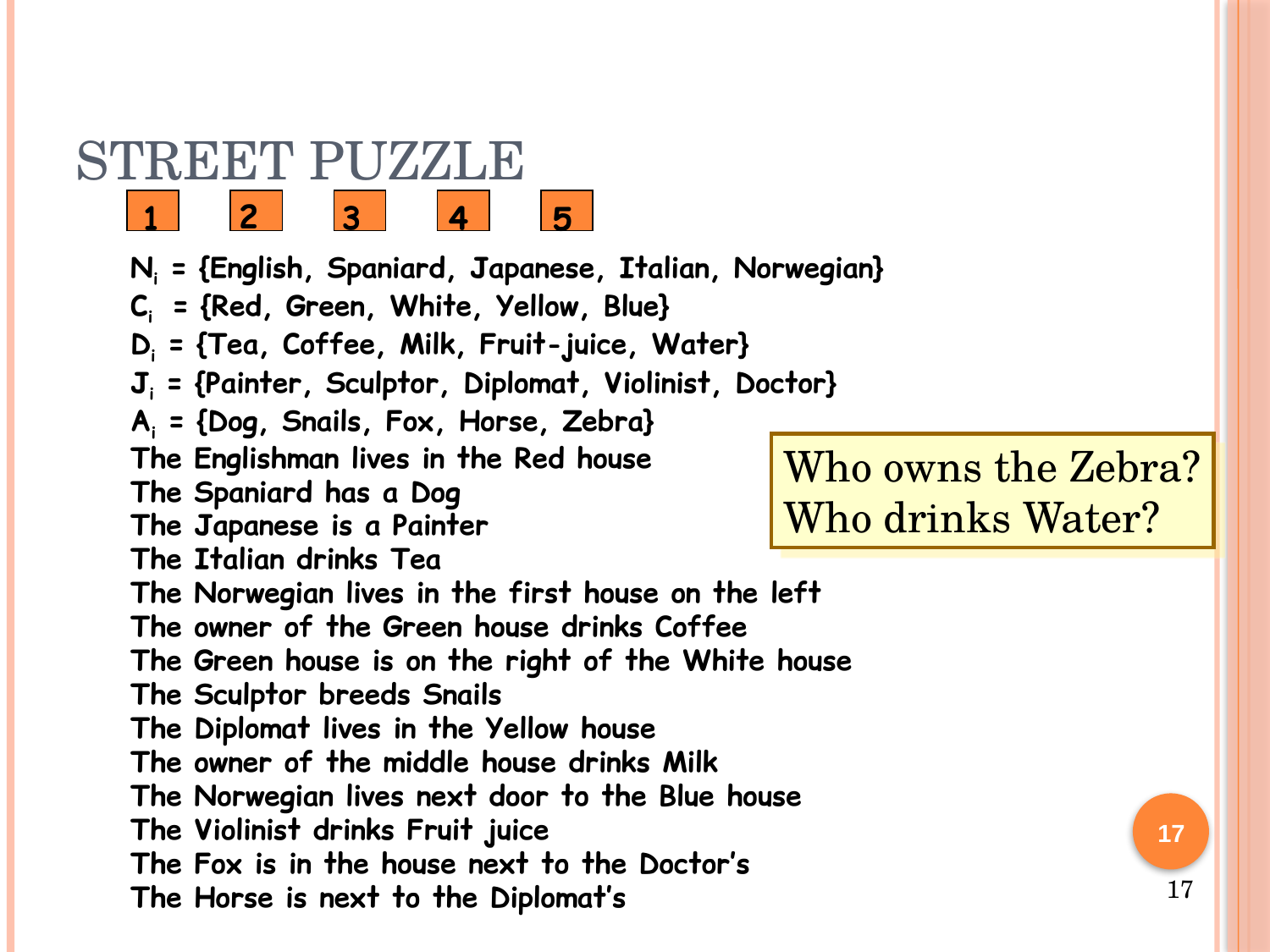

# Street Puzzle

2

3
4
1
5
Ni = {English, Spaniard, Japanese, Italian, Norwegian}
Ci  = {Red, Green, White, Yellow, Blue}
Di = {Tea, Coffee, Milk, Fruit-juice, Water}
Ji = {Painter, Sculptor, Diplomat, Violinist, Doctor}
Ai = {Dog, Snails, Fox, Horse, Zebra}
The Englishman lives in the Red house
The Spaniard has a Dog
The Japanese is a Painter
The Italian drinks Tea
The Norwegian lives in the first house on the left
The owner of the Green house drinks Coffee
The Green house is on the right of the White house
The Sculptor breeds Snails
The Diplomat lives in the Yellow house
The owner of the middle house drinks Milk
The Norwegian lives next door to the Blue house
The Violinist drinks Fruit juice
The Fox is in the house next to the Doctor’s
The Horse is next to the Diplomat’s
Who owns the Zebra?
Who drinks Water?
17
17